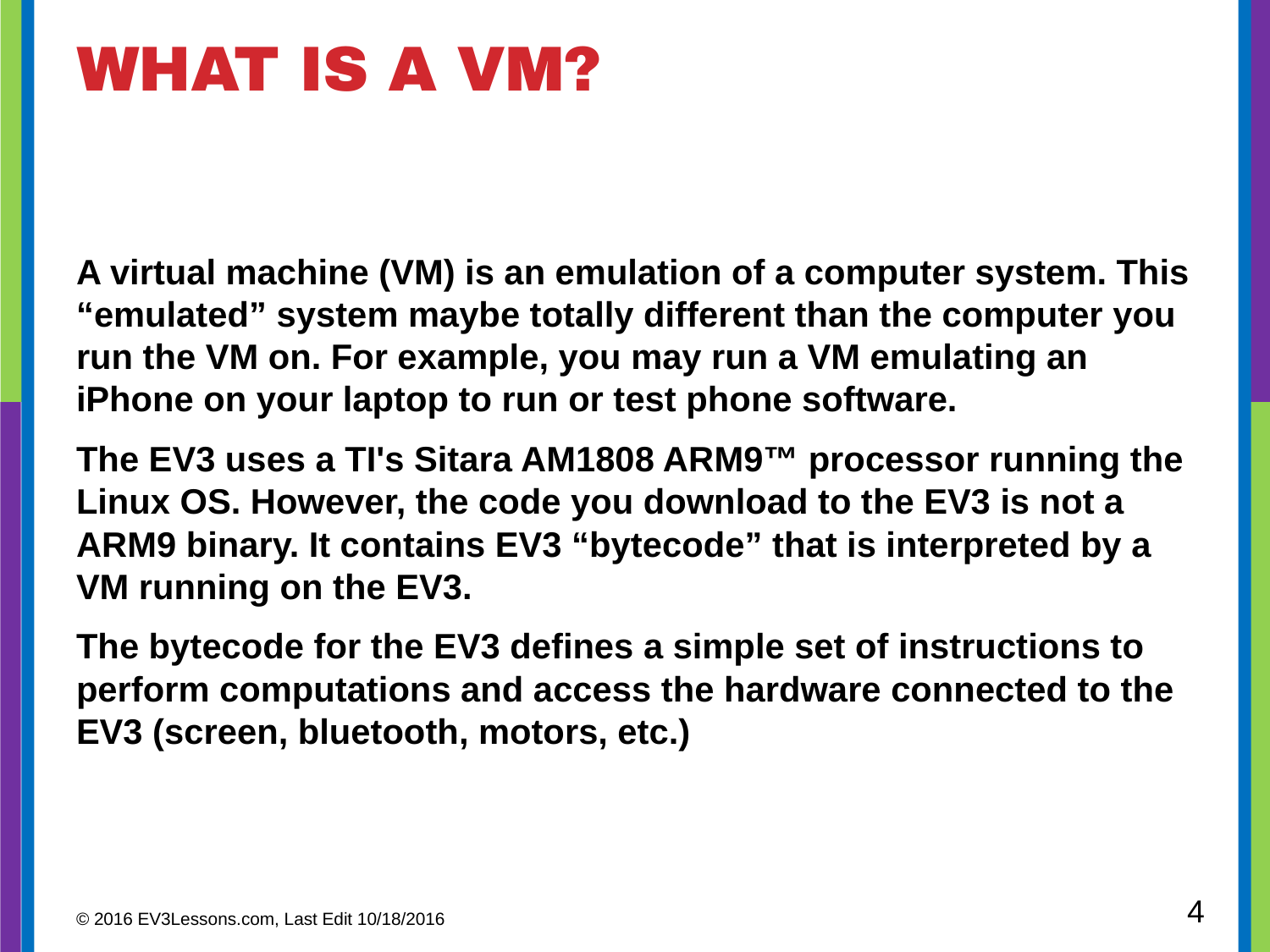

# What is A VM?
A virtual machine (VM) is an emulation of a computer system. This “emulated” system maybe totally different than the computer you run the VM on. For example, you may run a VM emulating an iPhone on your laptop to run or test phone software.
The EV3 uses a TI's Sitara AM1808 ARM9™ processor running the Linux OS. However, the code you download to the EV3 is not a ARM9 binary. It contains EV3 “bytecode” that is interpreted by a VM running on the EV3.
The bytecode for the EV3 defines a simple set of instructions to perform computations and access the hardware connected to the EV3 (screen, bluetooth, motors, etc.)

4
© 2016 EV3Lessons.com, Last Edit 10/18/2016